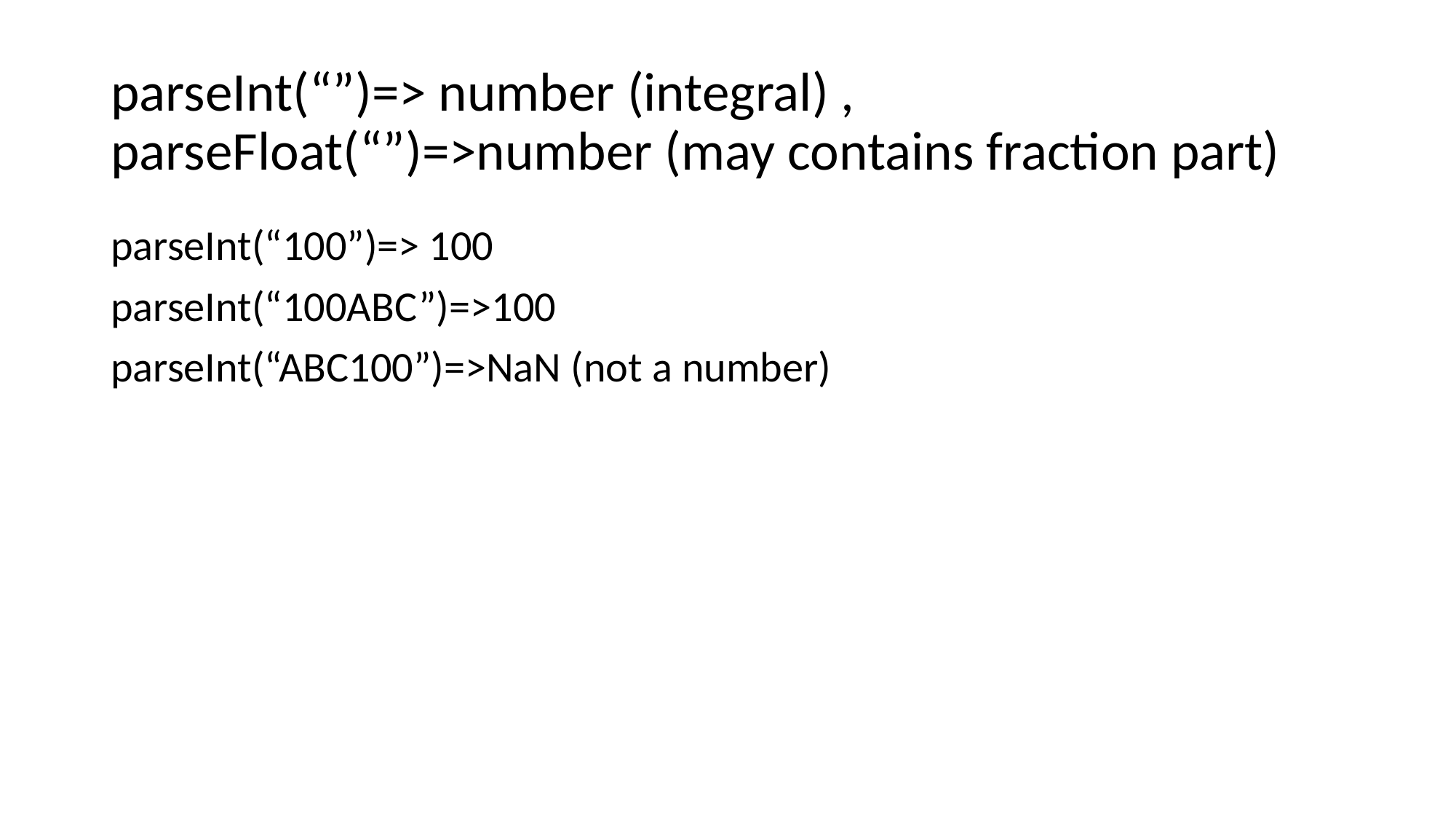

# parseInt(“”)=> number (integral) , parseFloat(“”)=>number (may contains fraction part)
parseInt(“100”)=> 100
parseInt(“100ABC”)=>100
parseInt(“ABC100”)=>NaN (not a number)